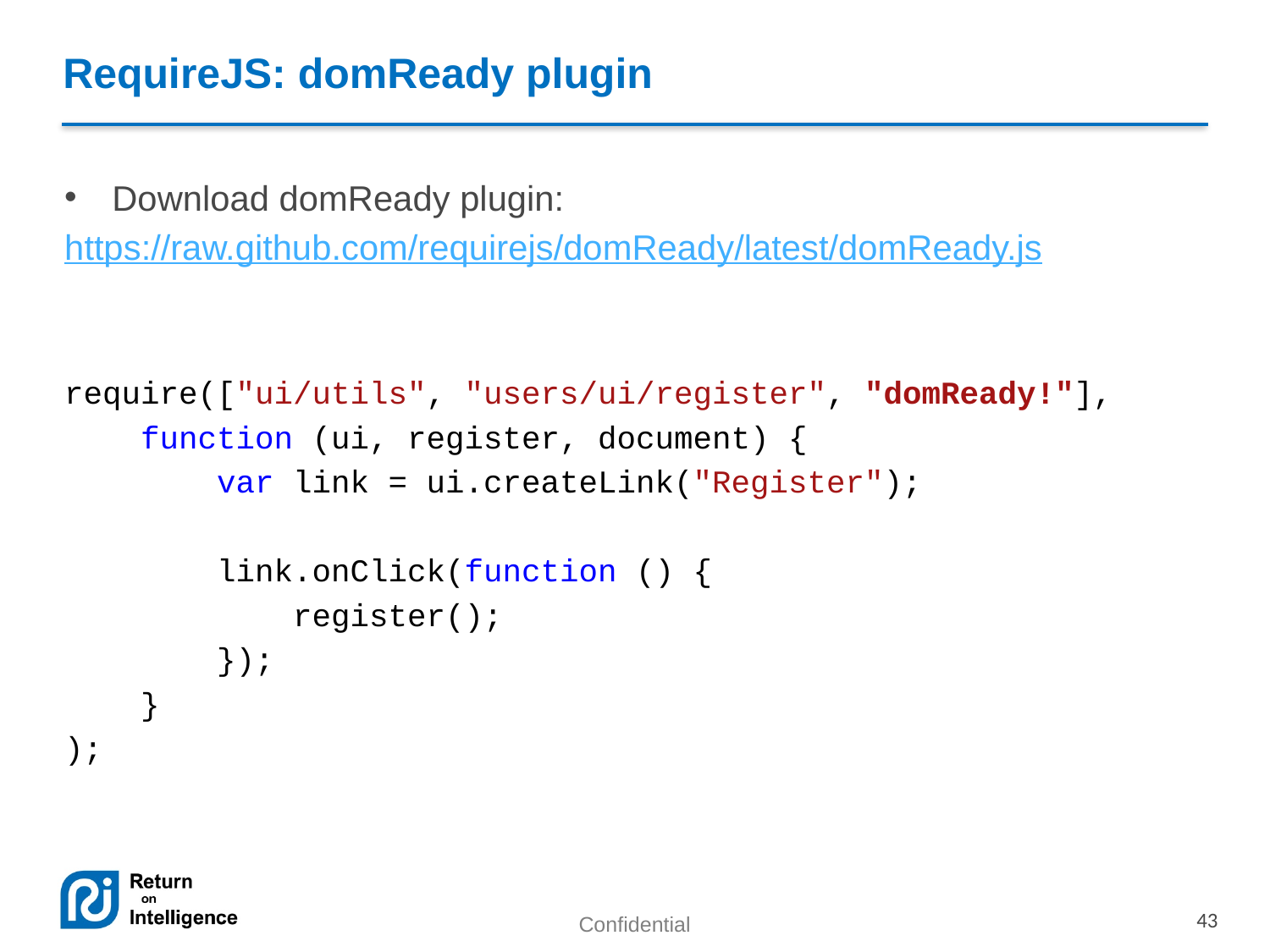

# RequireJS: domReady plugin
Download domReady plugin:
https://raw.github.com/requirejs/domReady/latest/domReady.js

require(["ui/utils", "users/ui/register", "domReady!"],
    function (ui, register, document) {
        var link = ui.createLink("Register");

        link.onClick(function () {
            register();
        });
    }
);